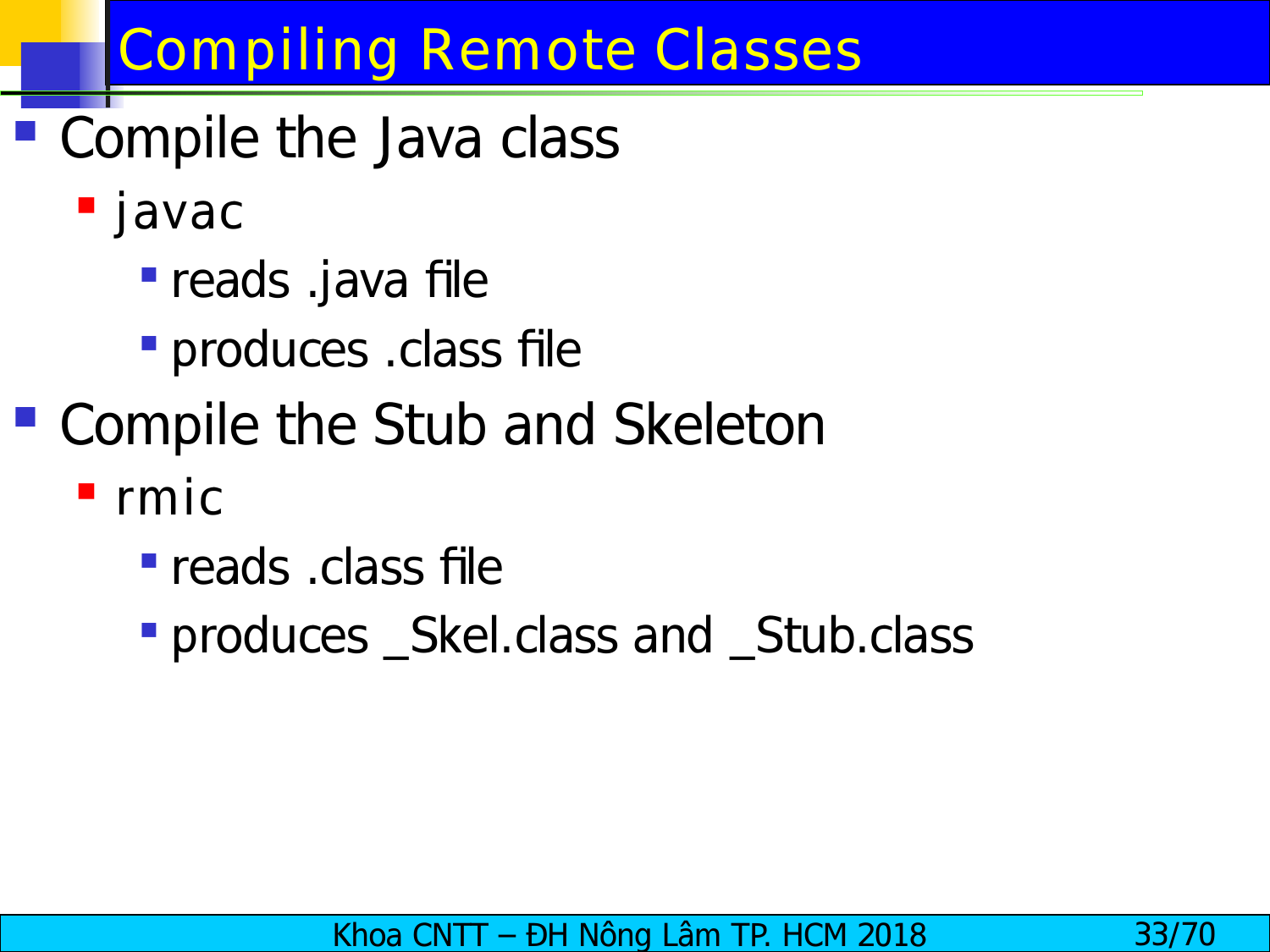

# Compiling Remote Classes
Compile the Java class
javac
reads .java file
produces .class file
Compile the Stub and Skeleton
rmic
reads .class file
produces _Skel.class and _Stub.class